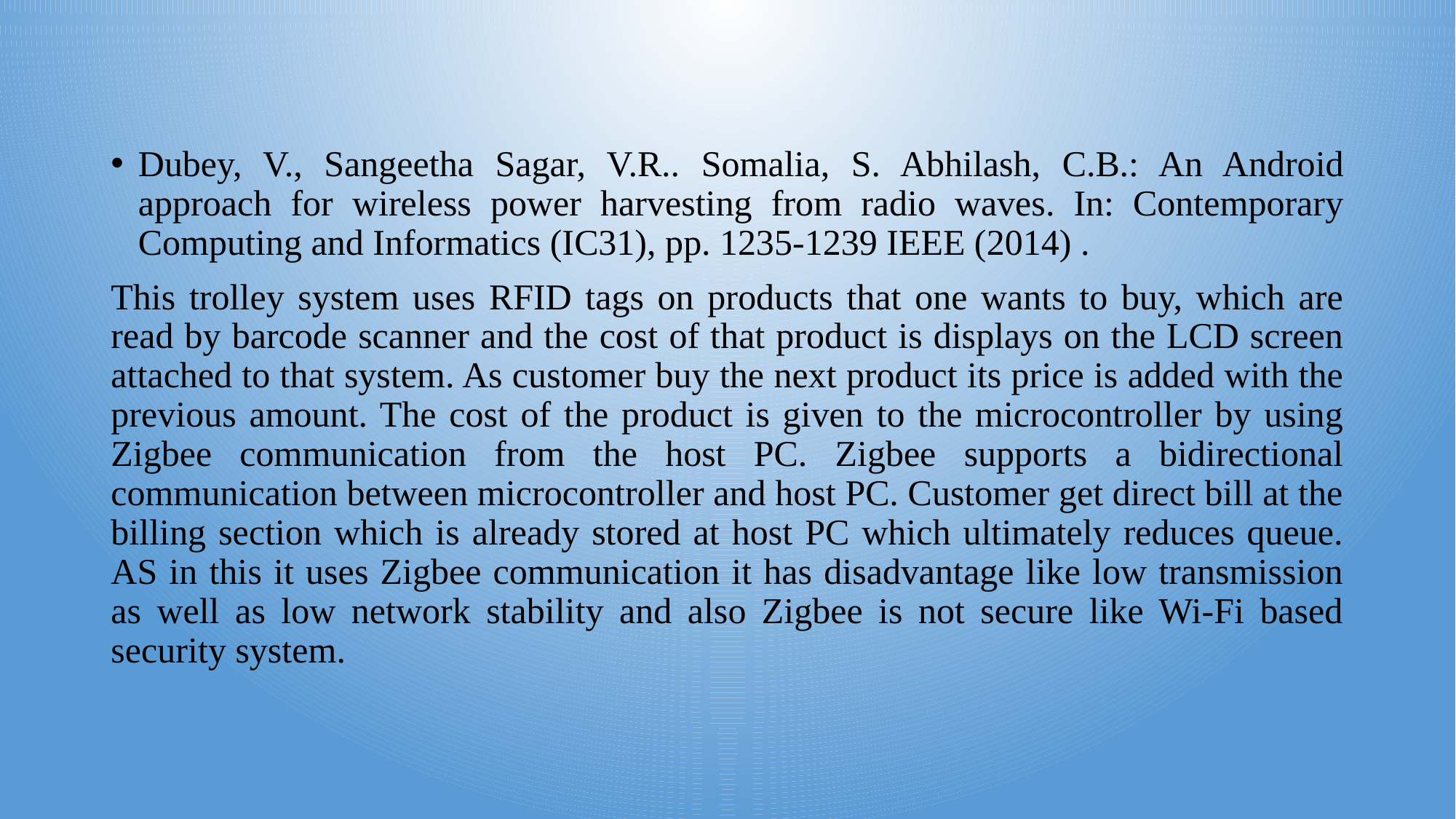

Dubey, V., Sangeetha Sagar, V.R.. Somalia, S. Abhilash, C.B.: An Android approach for wireless power harvesting from radio waves. In: Contemporary Computing and Informatics (IC31), pp. 1235-1239 IEEE (2014) .
This trolley system uses RFID tags on products that one wants to buy, which are read by barcode scanner and the cost of that product is displays on the LCD screen attached to that system. As customer buy the next product its price is added with the previous amount. The cost of the product is given to the microcontroller by using Zigbee communication from the host PC. Zigbee supports a bidirectional communication between microcontroller and host PC. Customer get direct bill at the billing section which is already stored at host PC which ultimately reduces queue. AS in this it uses Zigbee communication it has disadvantage like low transmission as well as low network stability and also Zigbee is not secure like Wi-Fi based security system.